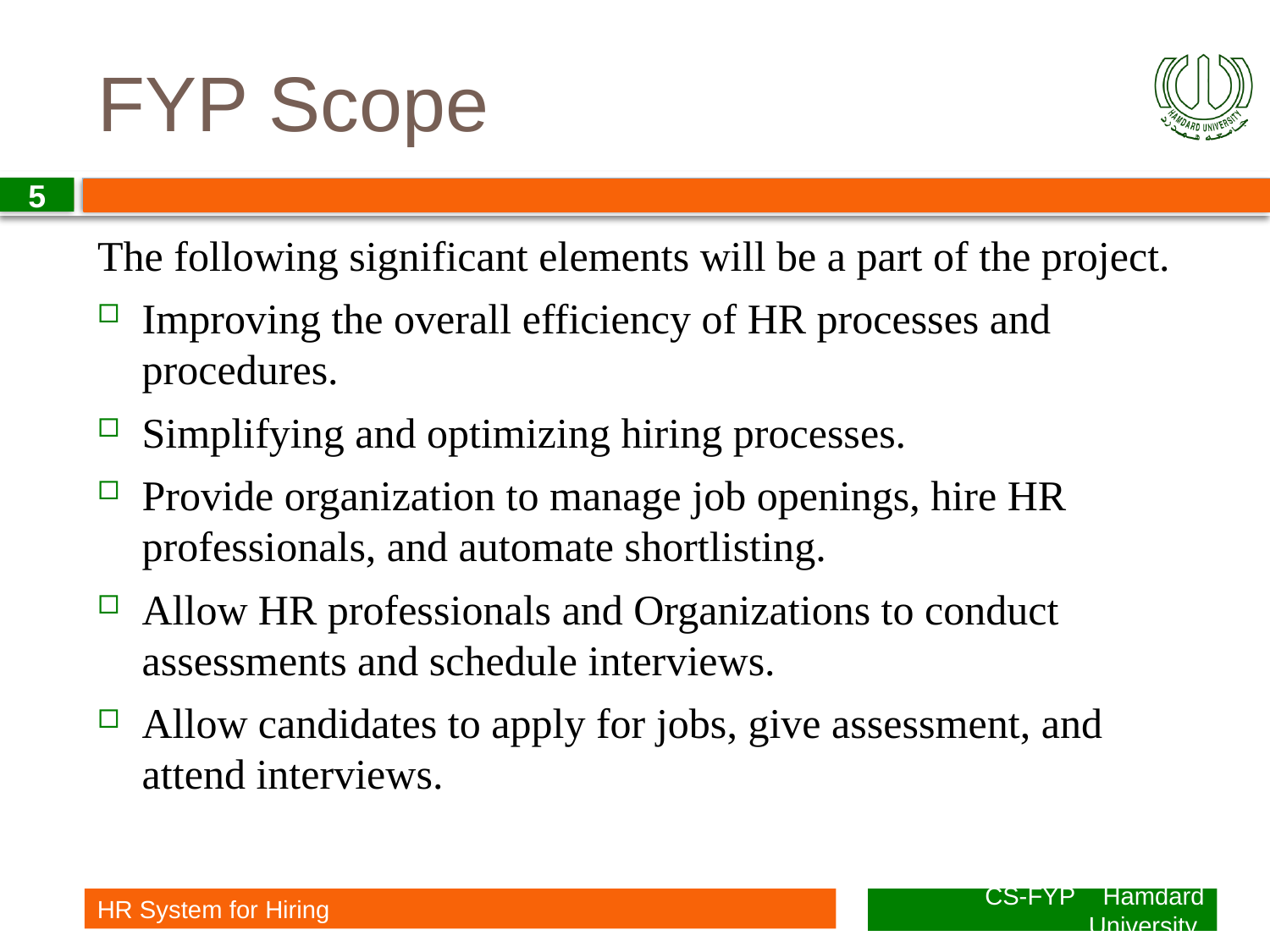

# FYP Scope
5
The following significant elements will be a part of the project.
Improving the overall efficiency of HR processes and procedures.
Simplifying and optimizing hiring processes.
Provide organization to manage job openings, hire HR professionals, and automate shortlisting.
Allow HR professionals and Organizations to conduct assessments and schedule interviews.
Allow candidates to apply for jobs, give assessment, and attend interviews.
HR System for Hiring
CS-FYP    Hamdard University